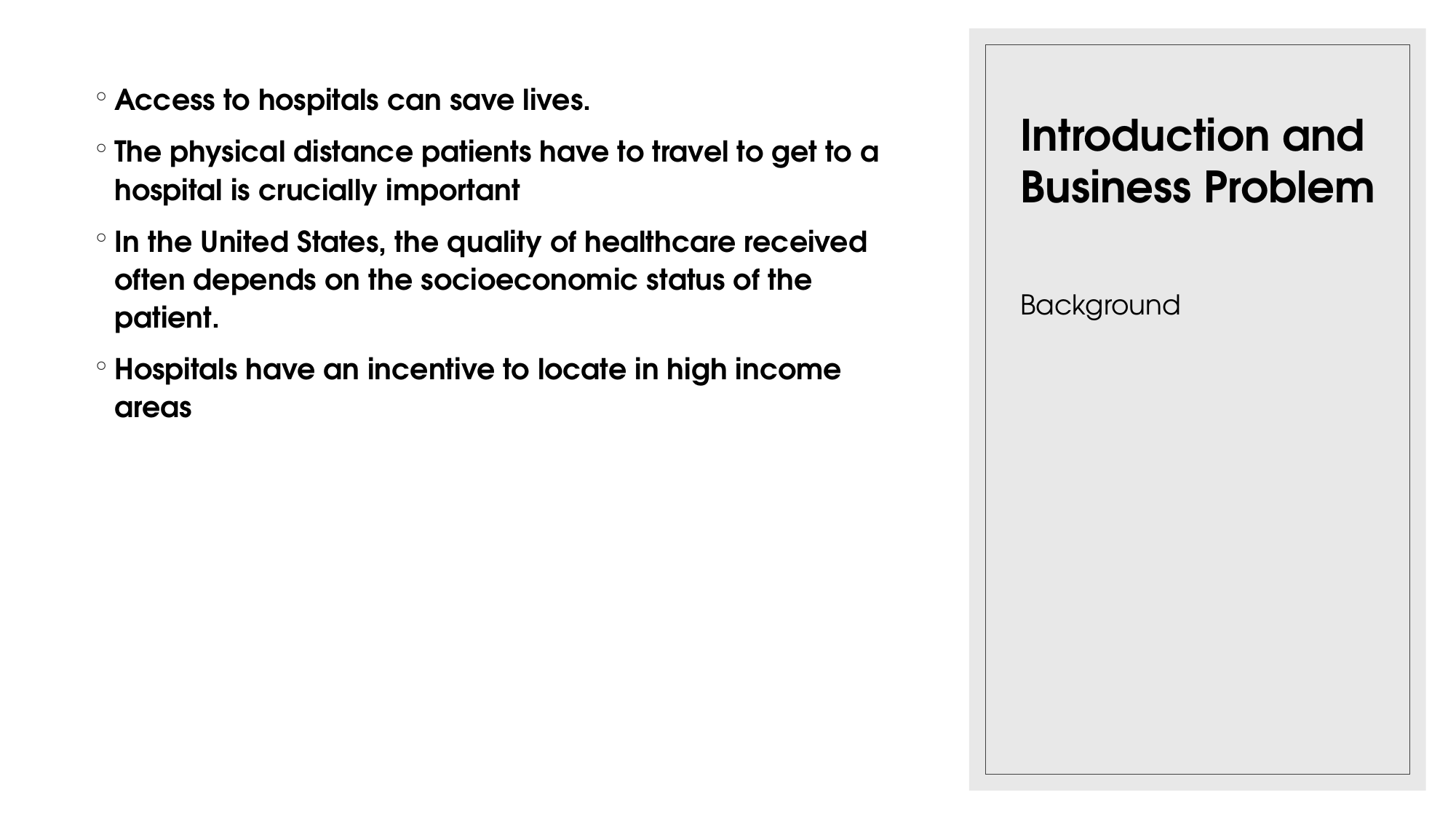

# Introduction and Business Problem
Access to hospitals can save lives.
The physical distance patients have to travel to get to a hospital is crucially important
In the United States, the quality of healthcare received often depends on the socioeconomic status of the patient.
Hospitals have an incentive to locate in high income areas

Background